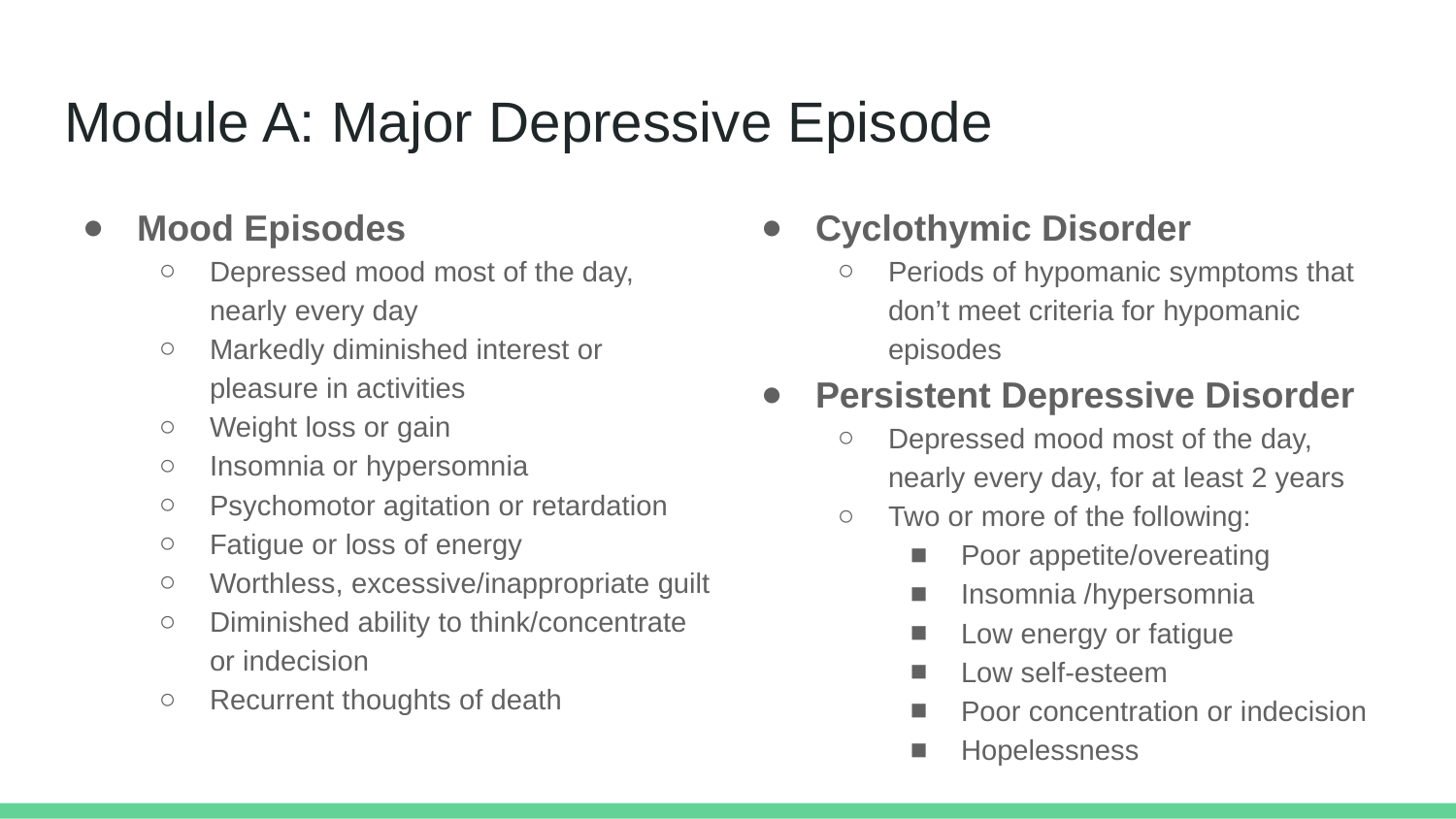

# Module A: Major Depressive Episode
Mood Episodes
Depressed mood most of the day, nearly every day
Markedly diminished interest or pleasure in activities
Weight loss or gain
Insomnia or hypersomnia
Psychomotor agitation or retardation
Fatigue or loss of energy
Worthless, excessive/inappropriate guilt
Diminished ability to think/concentrate or indecision
Recurrent thoughts of death
Cyclothymic Disorder
Periods of hypomanic symptoms that don’t meet criteria for hypomanic episodes
Persistent Depressive Disorder
Depressed mood most of the day, nearly every day, for at least 2 years
Two or more of the following:
Poor appetite/overeating
Insomnia /hypersomnia
Low energy or fatigue
Low self-esteem
Poor concentration or indecision
Hopelessness